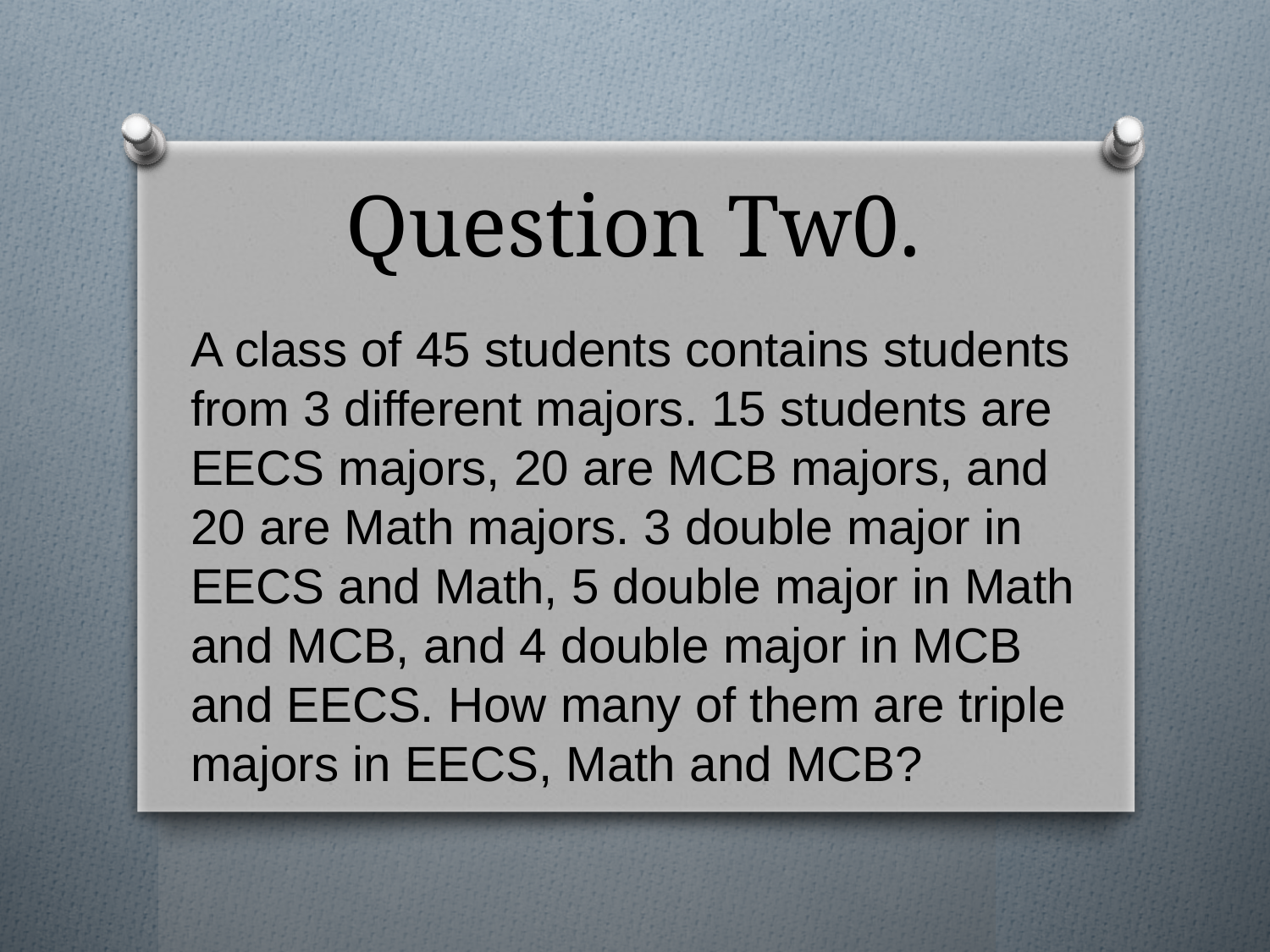

# Question Tw0.
A class of 45 students contains students from 3 different majors. 15 students are EECS majors, 20 are MCB majors, and 20 are Math majors. 3 double major in EECS and Math, 5 double major in Math and MCB, and 4 double major in MCB and EECS. How many of them are triple majors in EECS, Math and MCB?